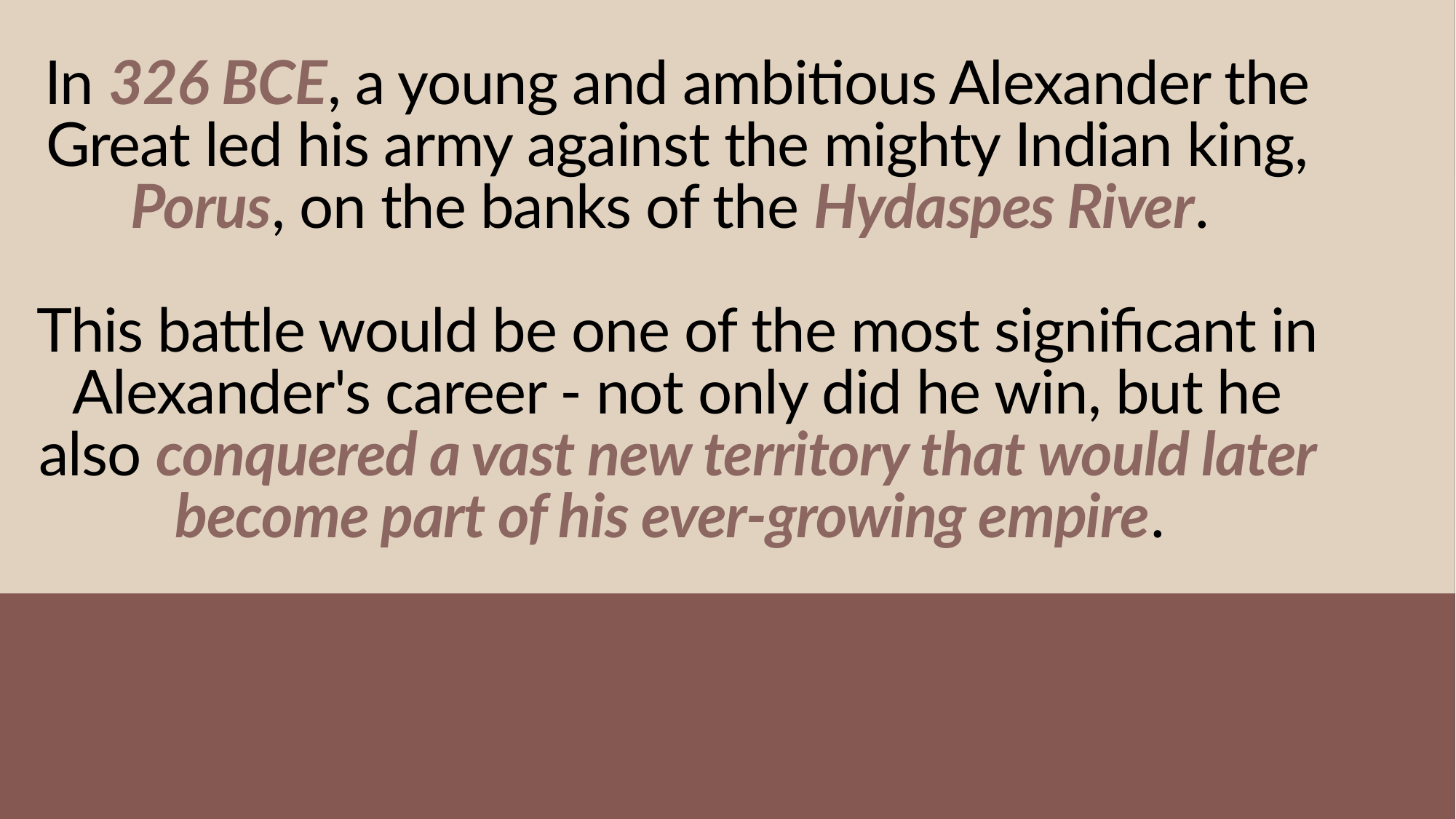

# In 326 BCE, a young and ambitious Alexander the Great led his army against the mighty Indian king, Porus, on the banks of the Hydaspes River. This battle would be one of the most significant in Alexander's career - not only did he win, but he also conquered a vast new territory that would later become part of his ever-growing empire.